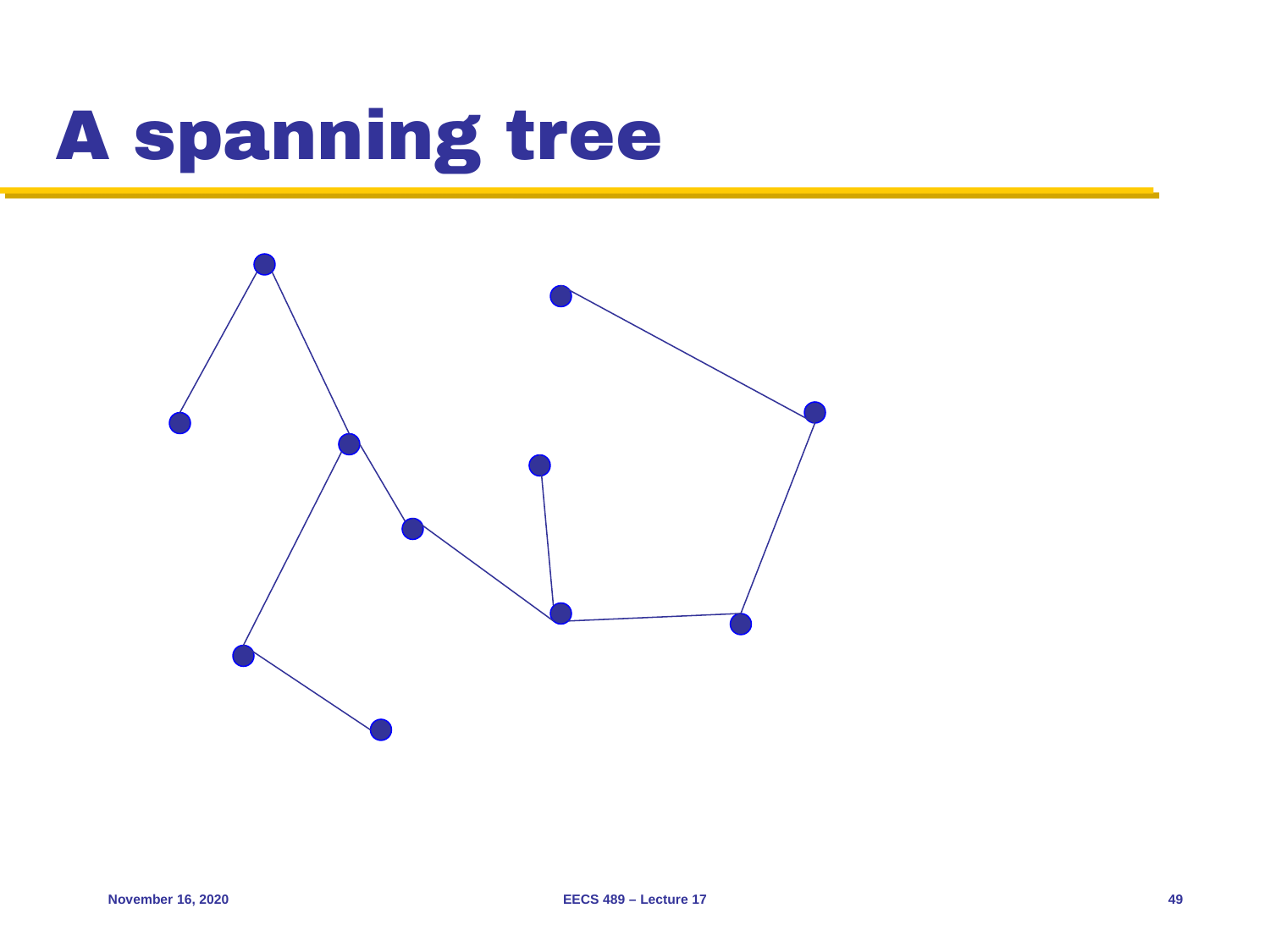

# A spanning tree

November 16, 2020
EECS 489 – Lecture 17
49